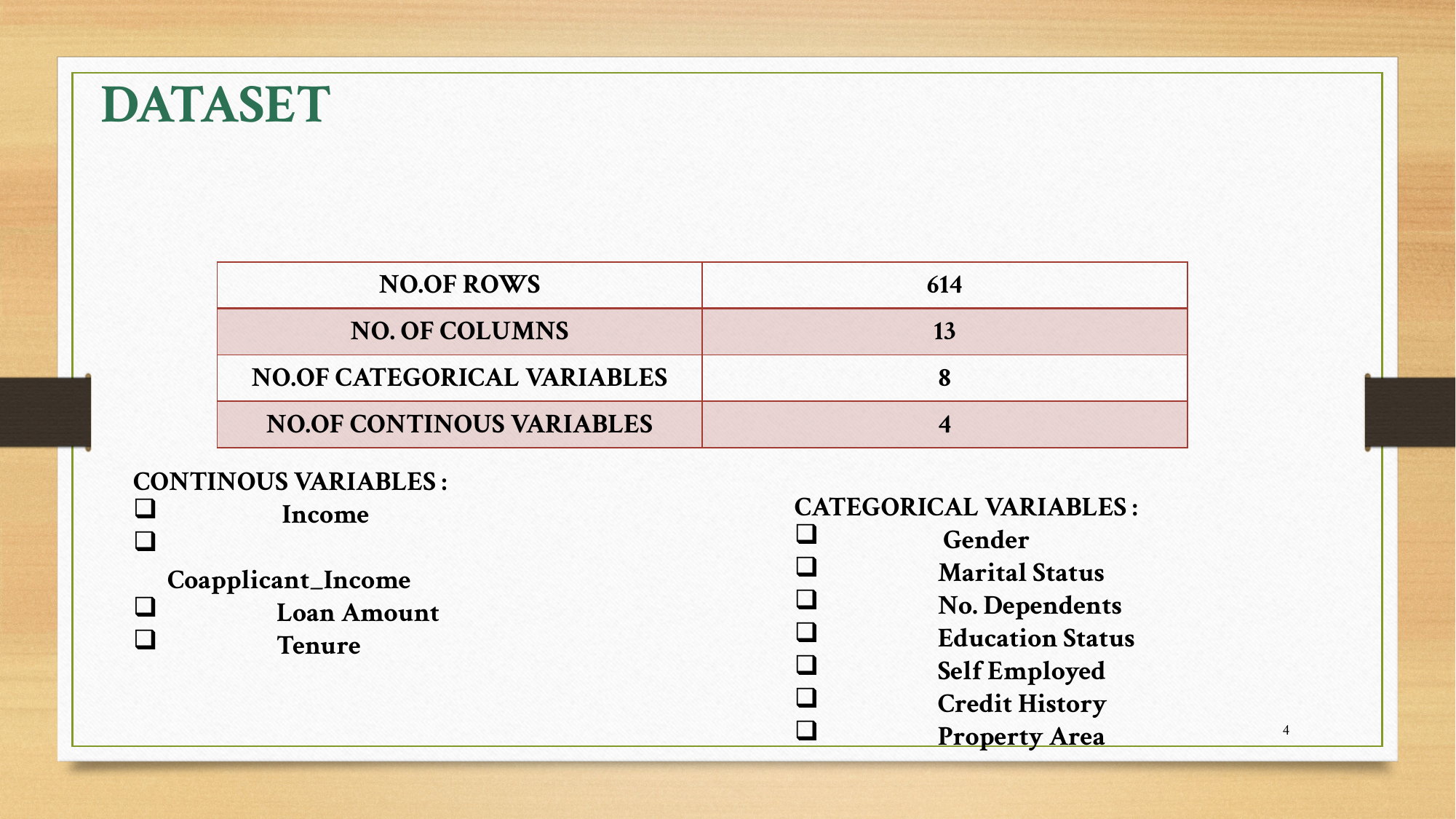

DATASET
| NO.OF ROWS | 614 |
| --- | --- |
| NO. OF COLUMNS | 13 |
| NO.OF CATEGORICAL VARIABLES | 8 |
| NO.OF CONTINOUS VARIABLES | 4 |

CATEGORICAL VARIABLES :
	 Gender
	Marital Status
	No. Dependents
	Education Status
	Self Employed
	Credit History
	Property Area

CONTINOUS VARIABLES :
	 Income
	Coapplicant_Income
	Loan Amount
	Tenure

4